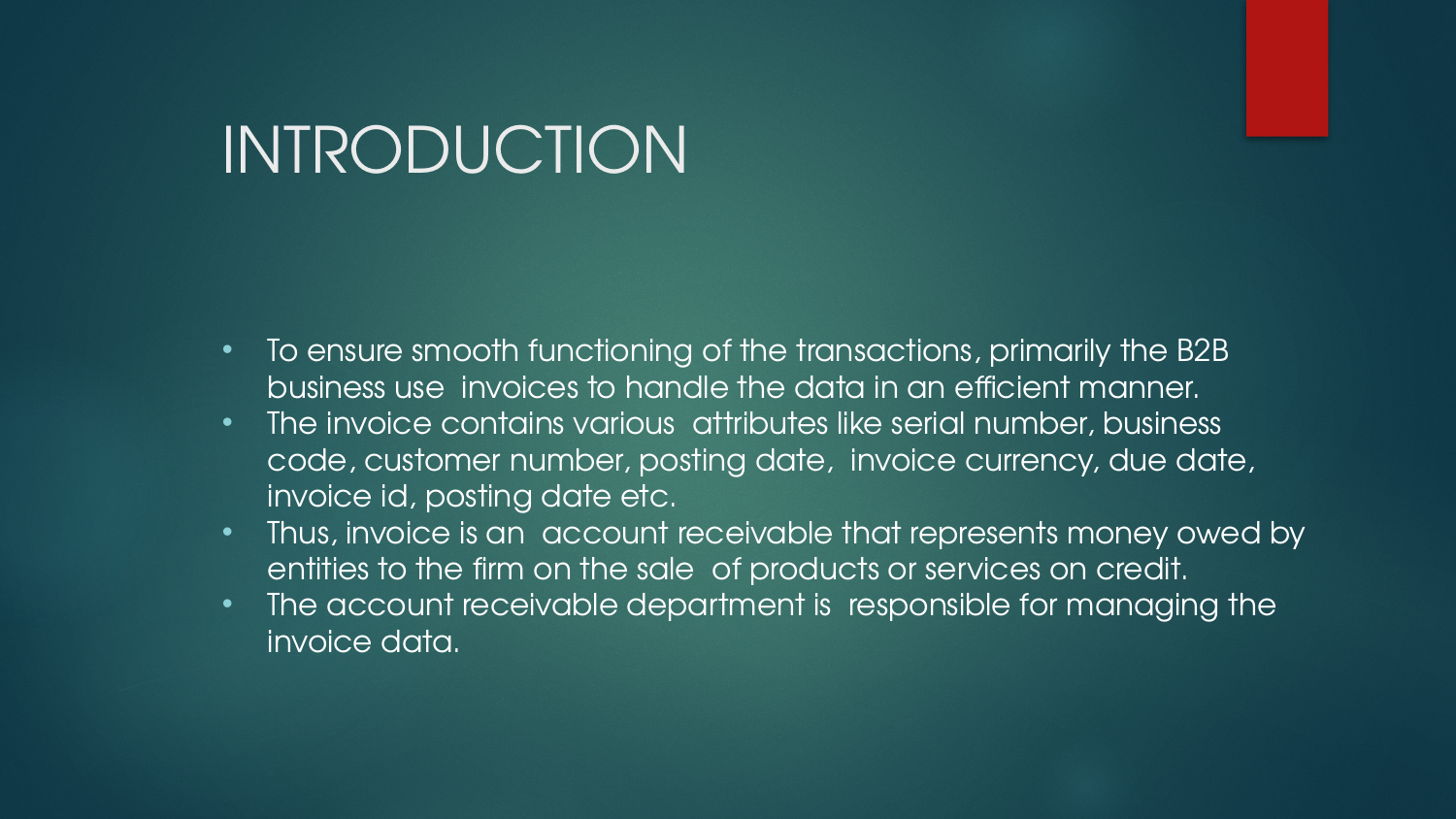

# INTRODUCTION

To ensure smooth functioning of the transactions, primarily the B2B business use  invoices to handle the data in an efficient manner.
The invoice contains various  attributes like serial number, business code, customer number, posting date,  invoice currency, due date, invoice id, posting date etc.
Thus, invoice is an  account receivable that represents money owed by entities to the firm on the sale  of products or services on credit.
The account receivable department is  responsible for managing the invoice data.